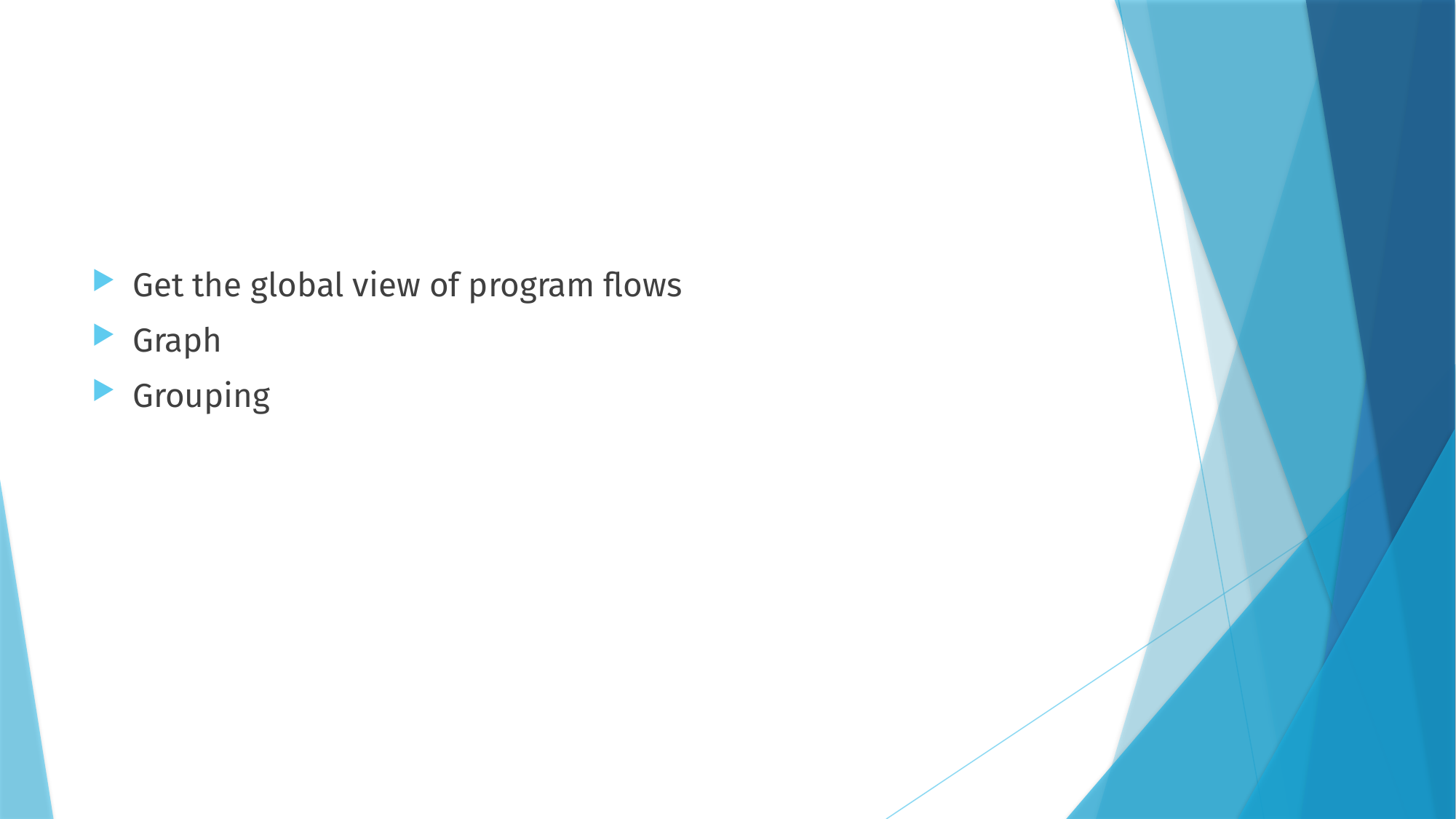

#
Get the global view of program flows
Graph
Grouping